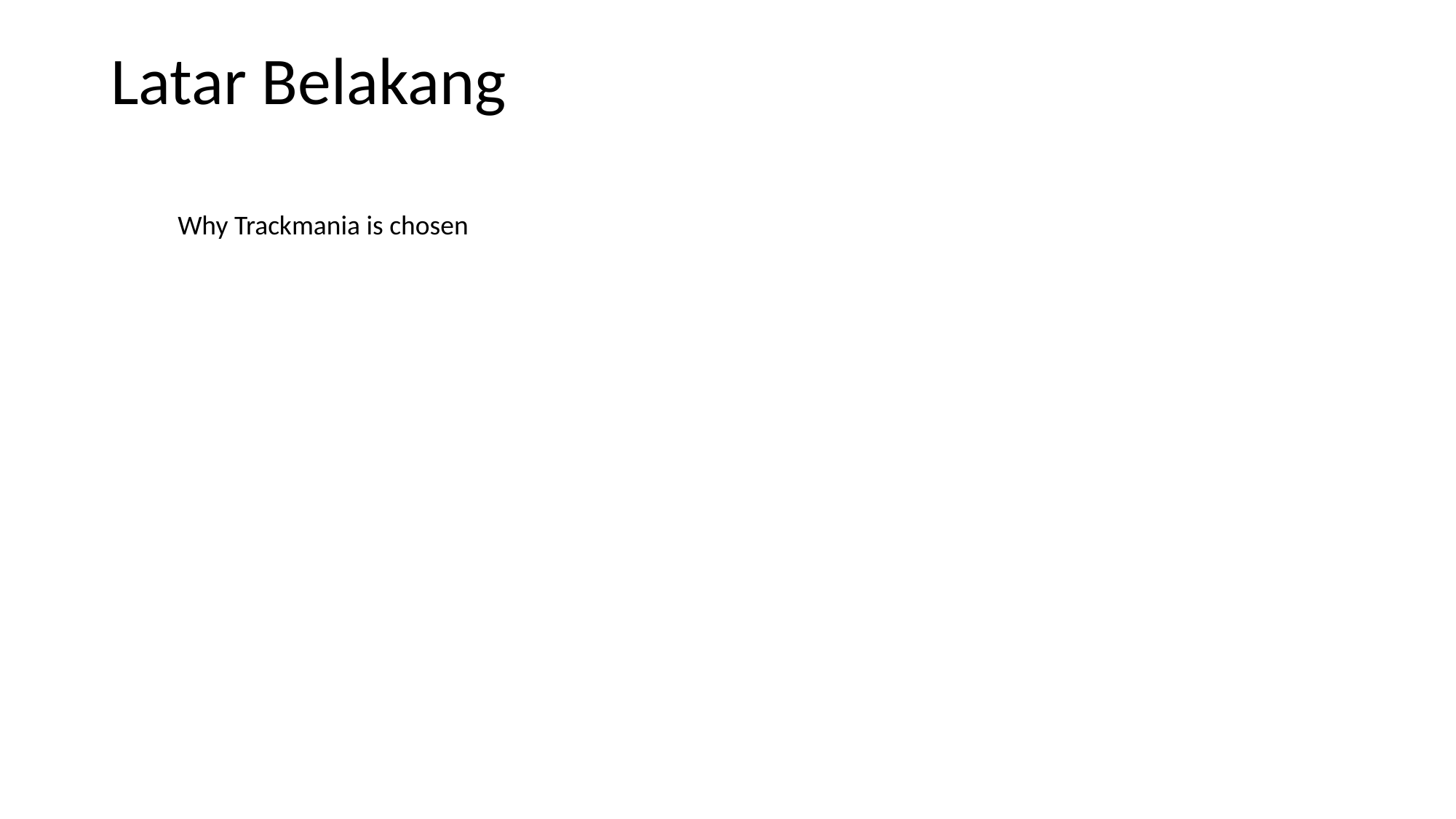

# Latar Belakang
Why Trackmania is chosen